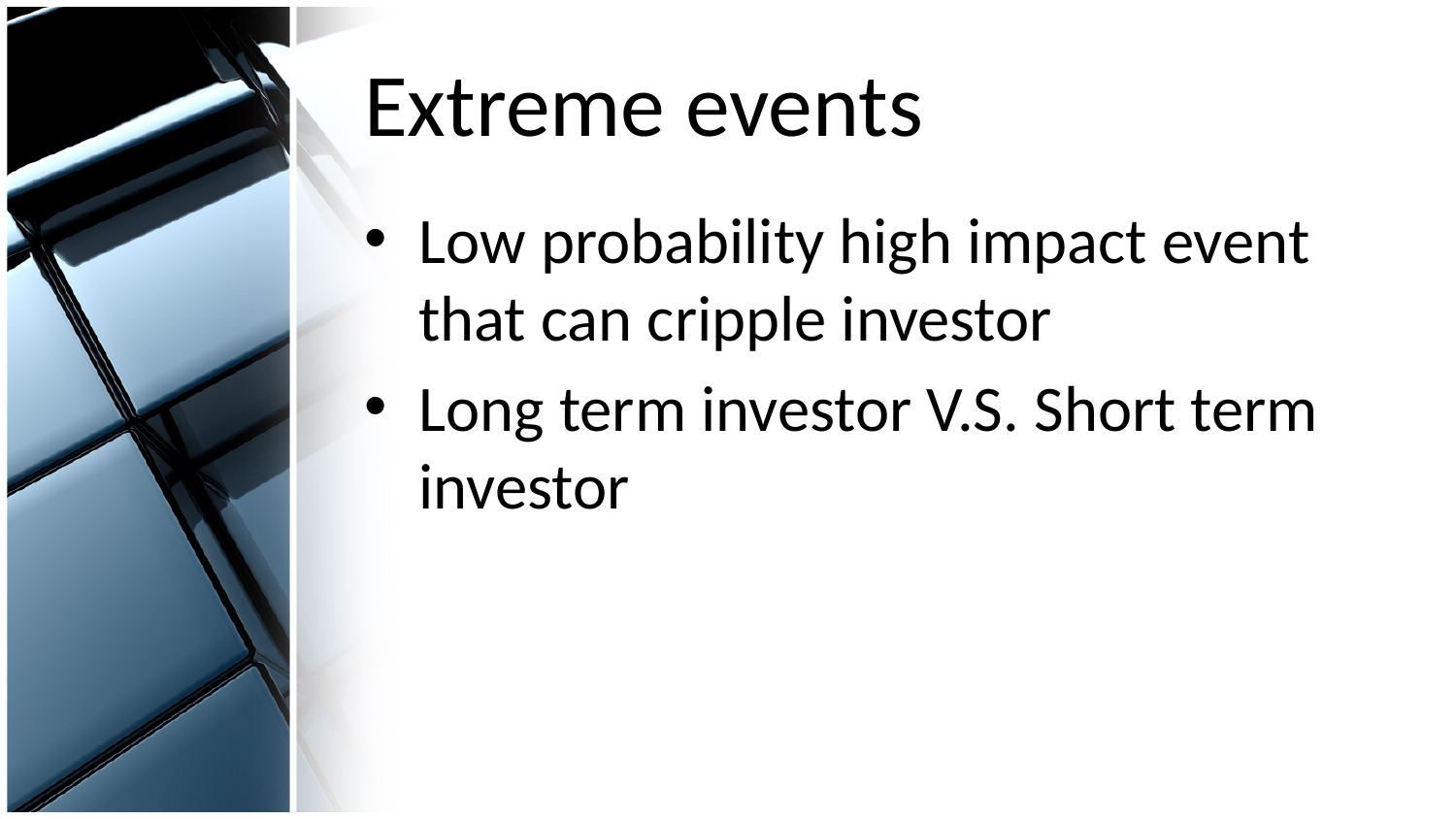

# Extreme events
Low probability high impact event that can cripple investor
Long term investor V.S. Short term investor